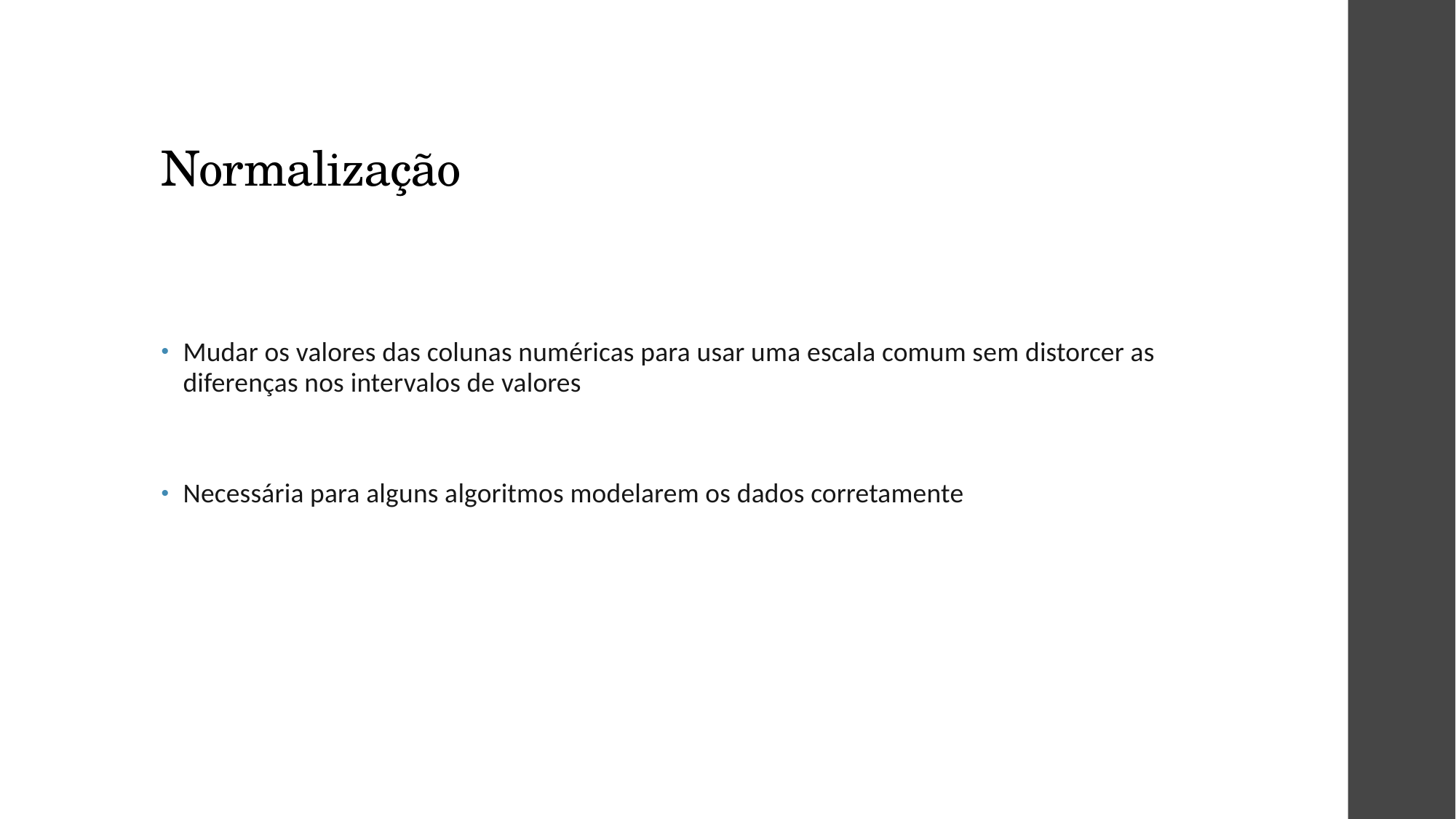

# Normalização

Mudar os valores das colunas numéricas para usar uma escala comum sem distorcer as diferenças nos intervalos de valores

Necessária para alguns algoritmos modelarem os dados corretamente